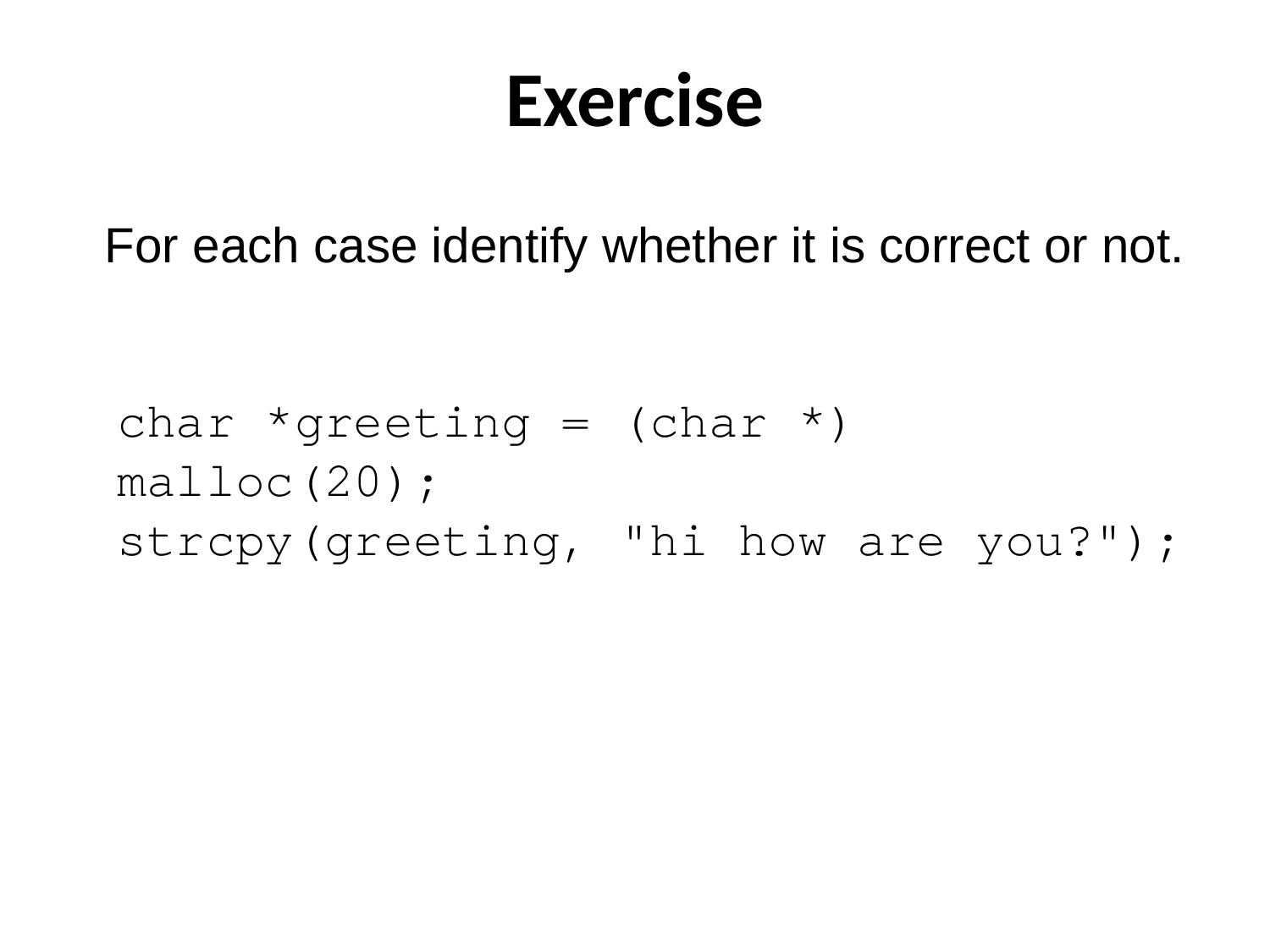

Exercise
For each case identify whether it is correct or not.
char *greeting = (char *) malloc(20);
strcpy(greeting, "hi how are you?");